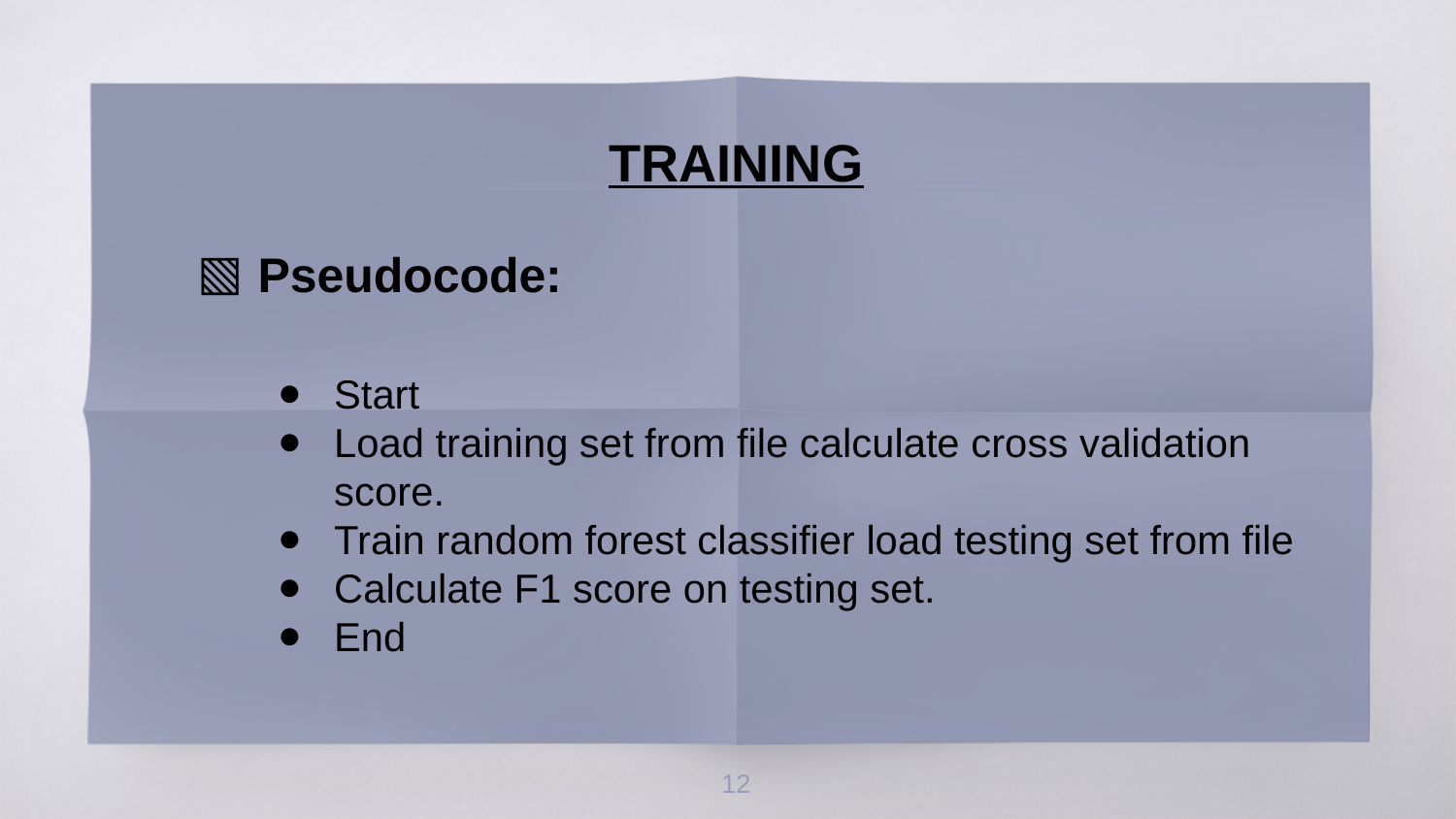

# TRAINING
Pseudocode:

Start
Load training set from file calculate cross validation score.
Train random forest classifier load testing set from file
Calculate F1 score on testing set.
End
12